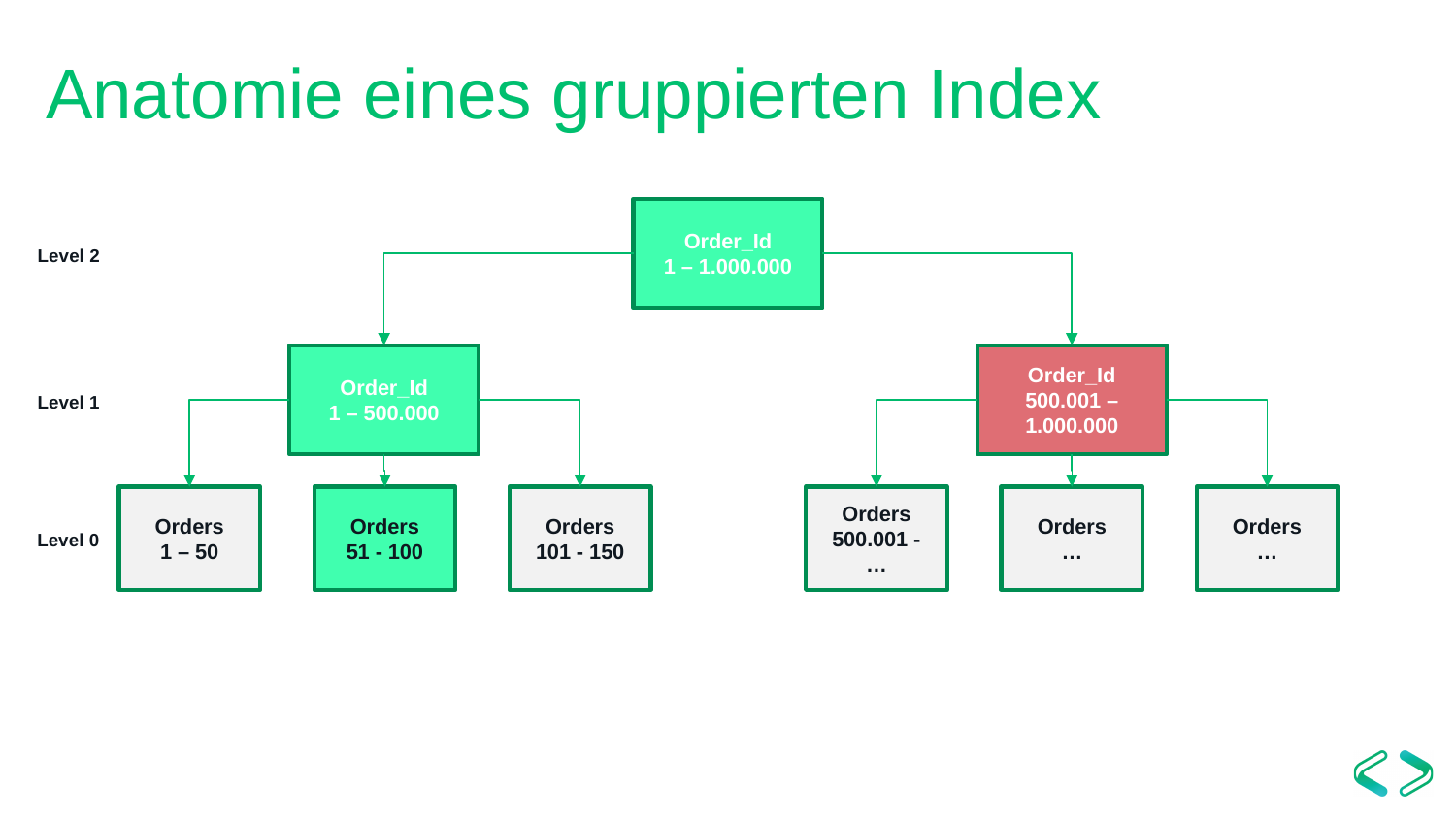

# Anatomie eines gruppierten Index
Order_Id
1 – 1.000.000
Level 2
Order_Id
1 – 500.000
Order_Id
500.001 – 1.000.000
Level 1
Orders
1 – 50
Orders
51 - 100
Orders
101 - 150
Orders
500.001 - …
Orders
…
Orders
…
Level 0